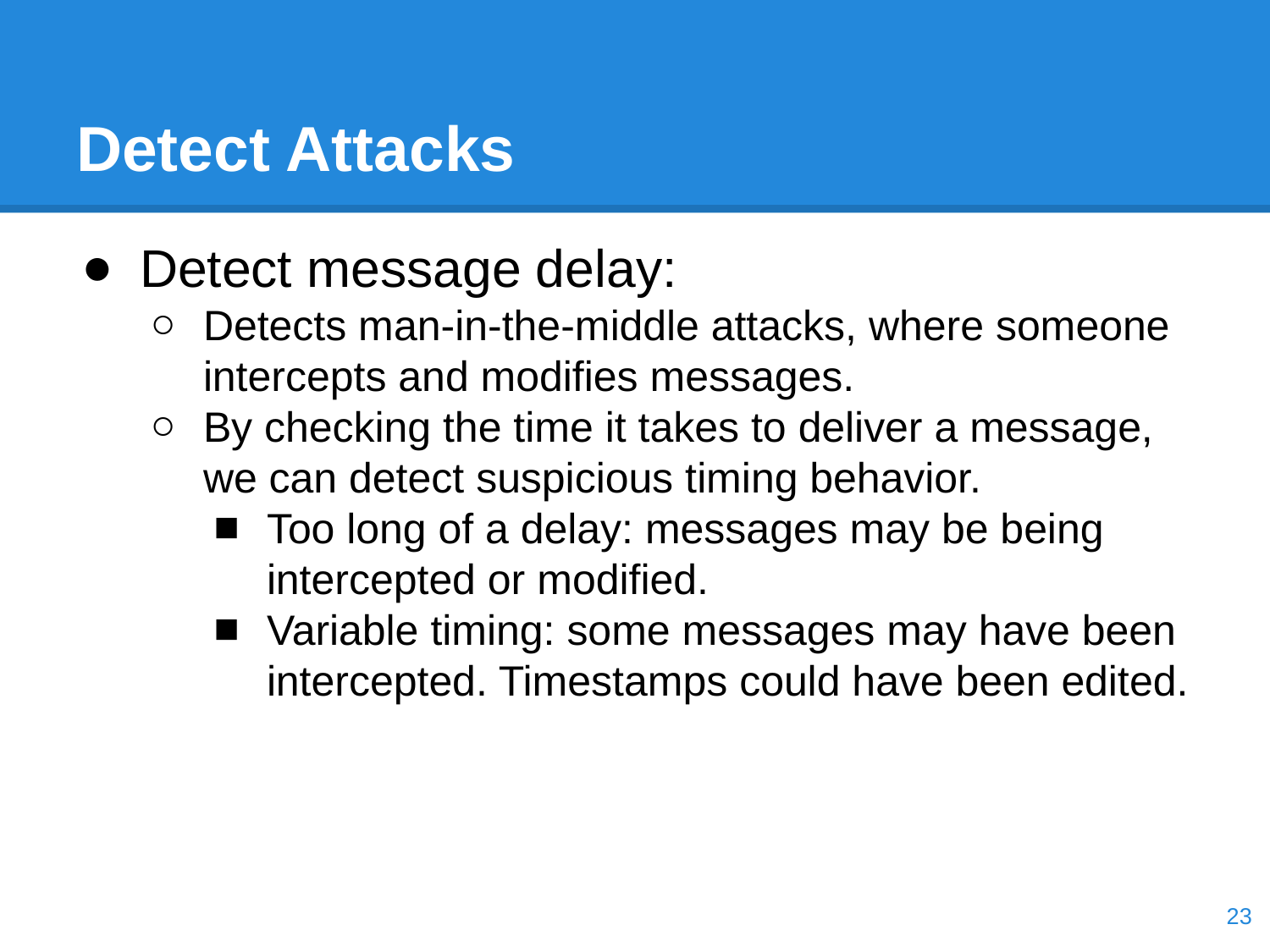

# Detect Attacks
Detect message delay:
Detects man-in-the-middle attacks, where someone intercepts and modifies messages.
By checking the time it takes to deliver a message, we can detect suspicious timing behavior.
Too long of a delay: messages may be being intercepted or modified.
Variable timing: some messages may have been intercepted. Timestamps could have been edited.
23